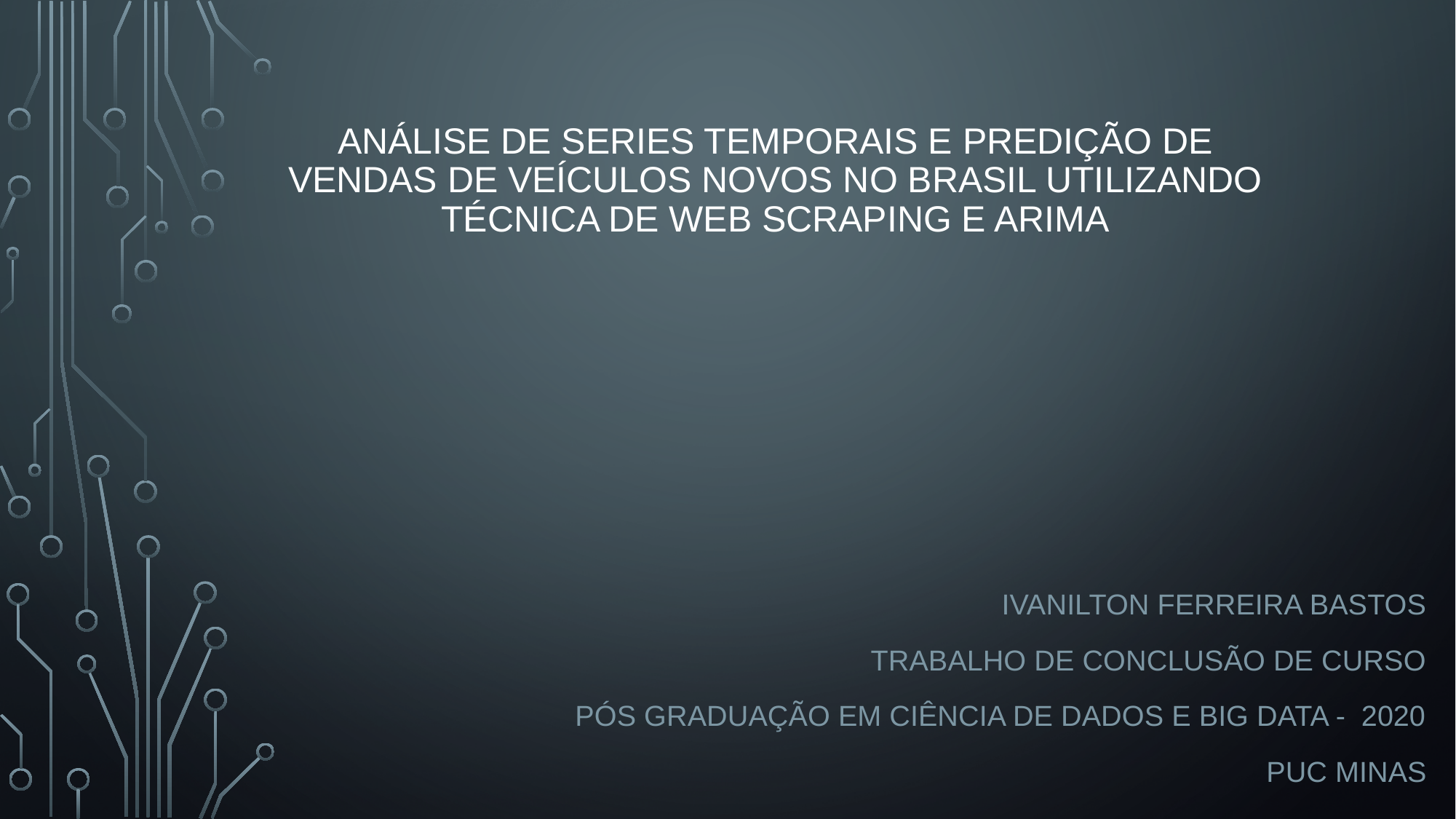

# Análise de series temporais e predição de vendas de veículos novos no Brasil utilizando técnica de Web Scraping e ARIMA
Ivanilton Ferreira Bastos
Trabalho de conclusão de curso
Pós graduação em Ciência de Dados e big data -  2020
Puc minas